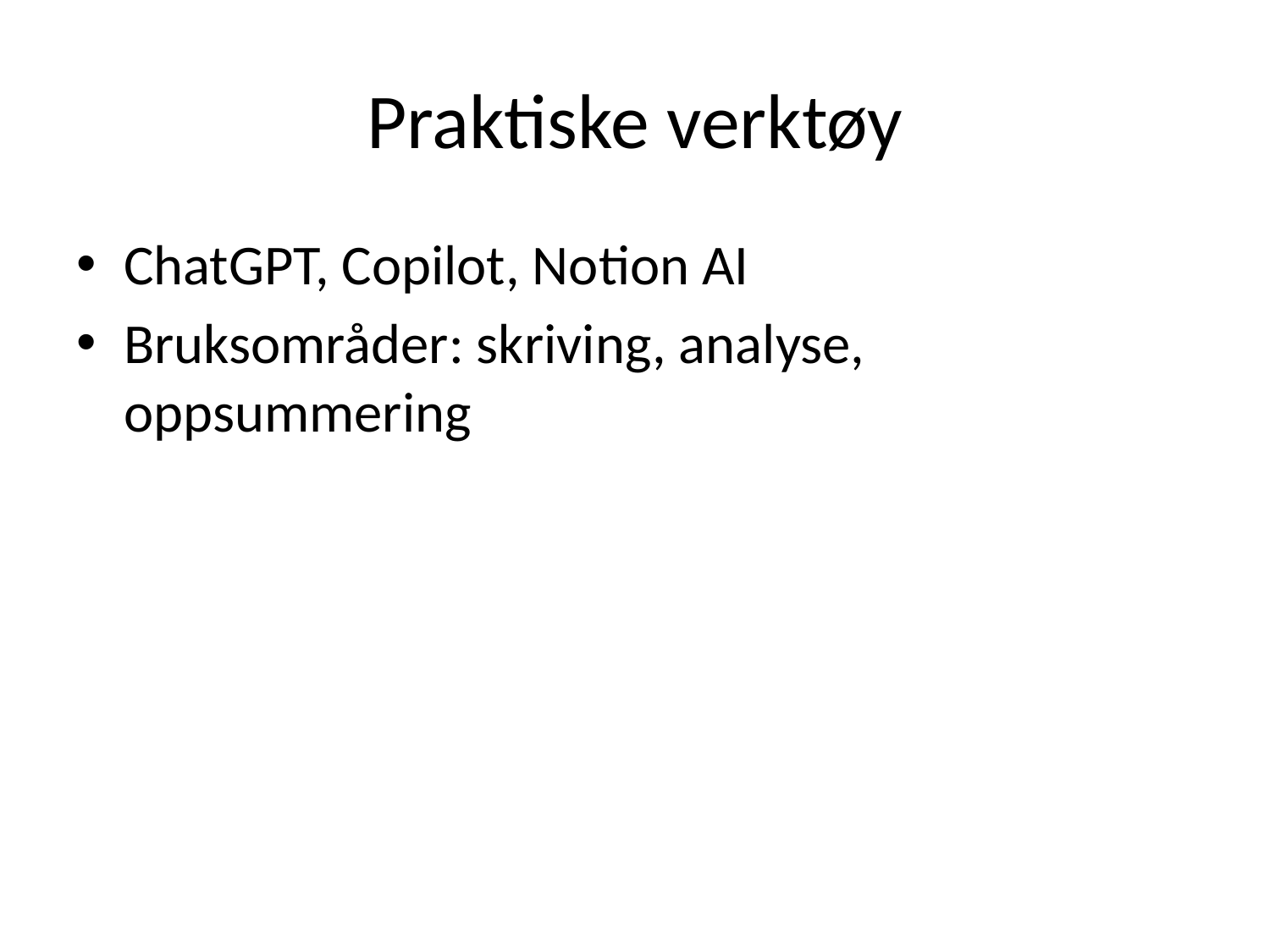

# Praktiske verktøy
ChatGPT, Copilot, Notion AI
Bruksområder: skriving, analyse, oppsummering